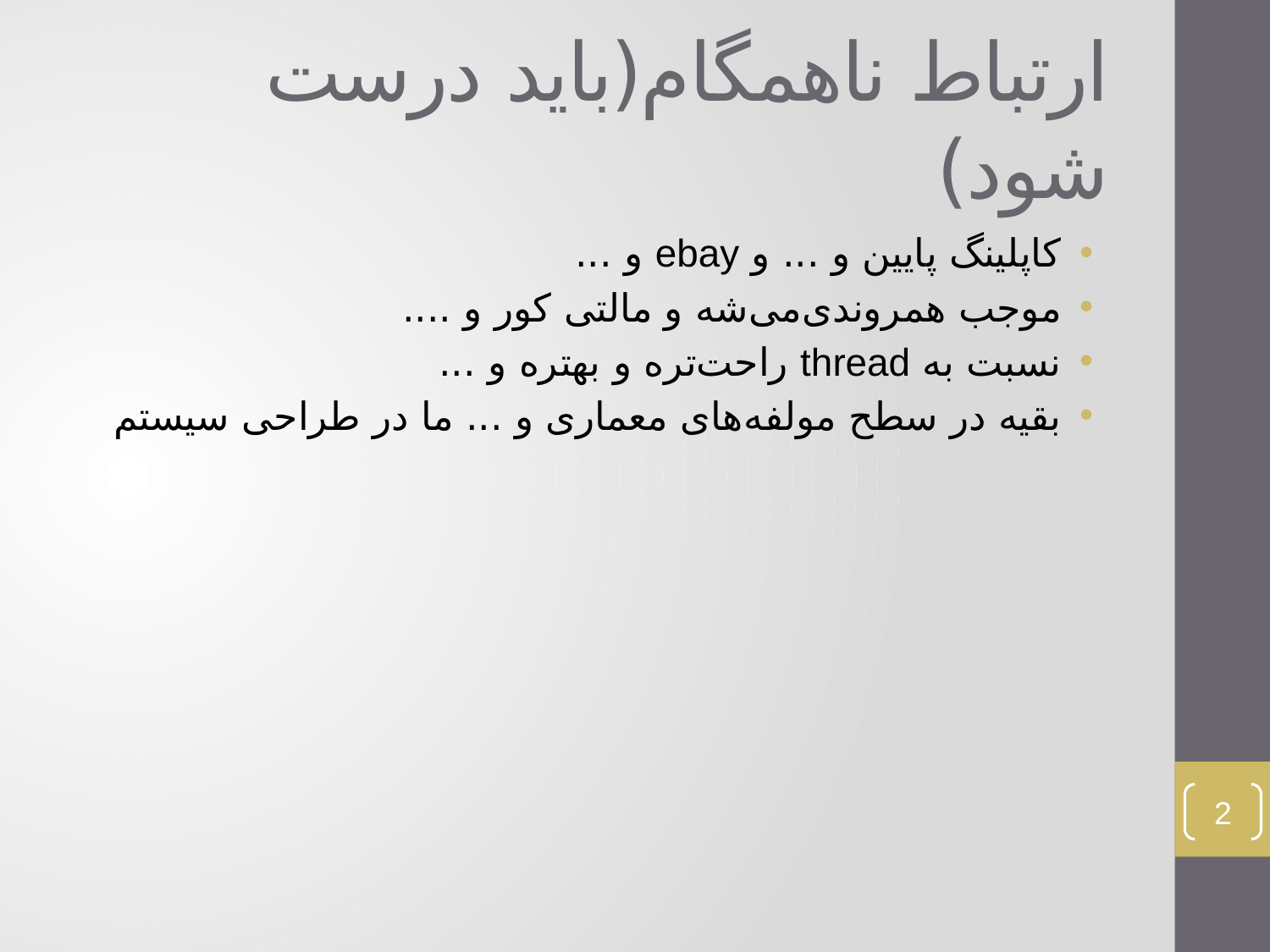

# ارتباط ناهمگام(باید درست شود)
کاپلینگ پایین و ... و ebay و ...
موجب همروندی	می‌شه و مالتی کور و ....
نسبت به thread راحت‌تره و بهتره و ...
بقیه در سطح مولفه‌های معماری و ... ما در طراحی سیستم
2